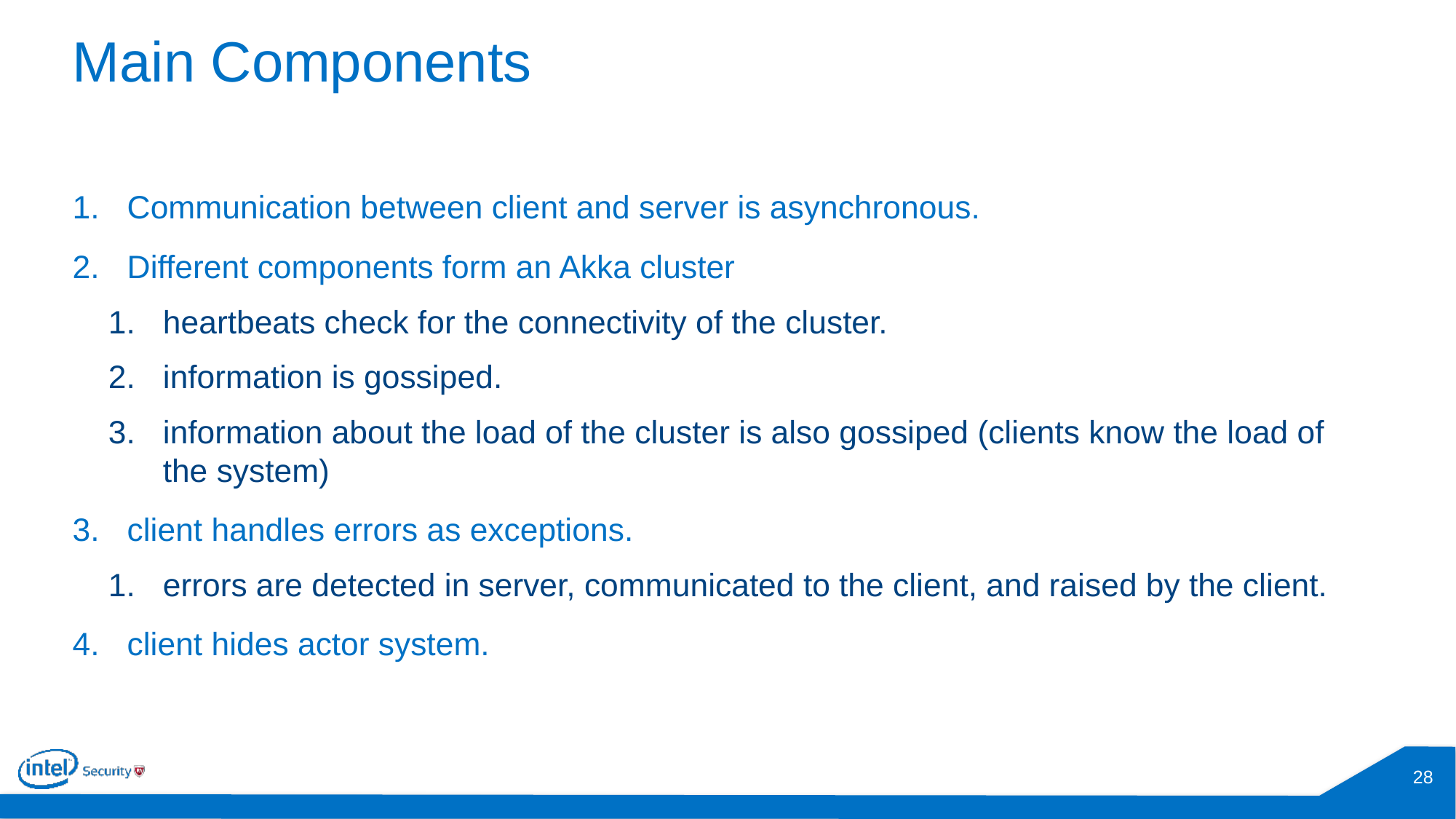

# Main Components
Communication between client and server is asynchronous.
Different components form an Akka cluster
heartbeats check for the connectivity of the cluster.
information is gossiped.
information about the load of the cluster is also gossiped (clients know the load of the system)
client handles errors as exceptions.
errors are detected in server, communicated to the client, and raised by the client.
client hides actor system.
28